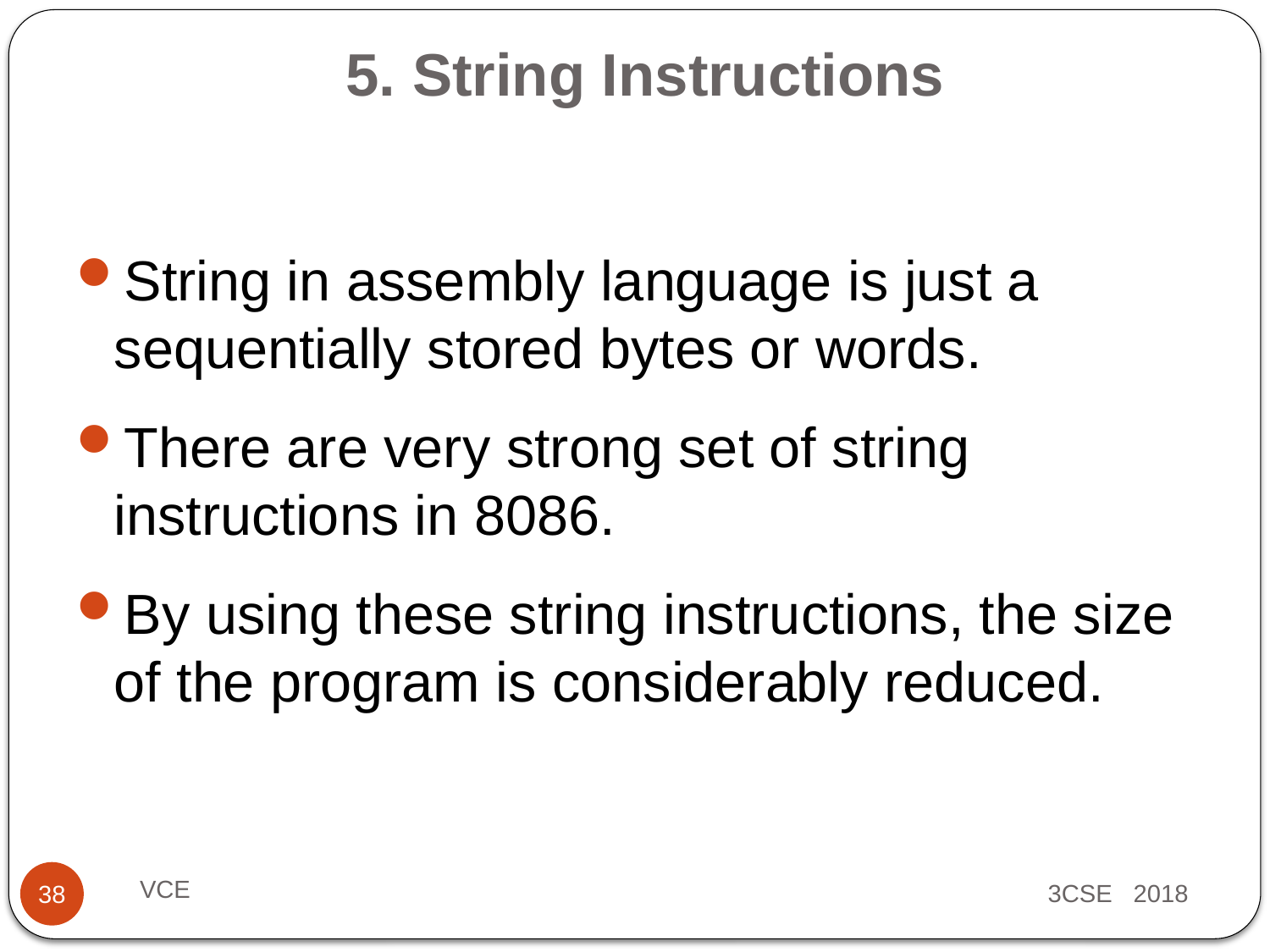

# 5. String Instructions
String in assembly language is just a sequentially stored bytes or words.
There are very strong set of string instructions in 8086.
By using these string instructions, the size of the program is considerably reduced.
VCE
3CSE   2018
38